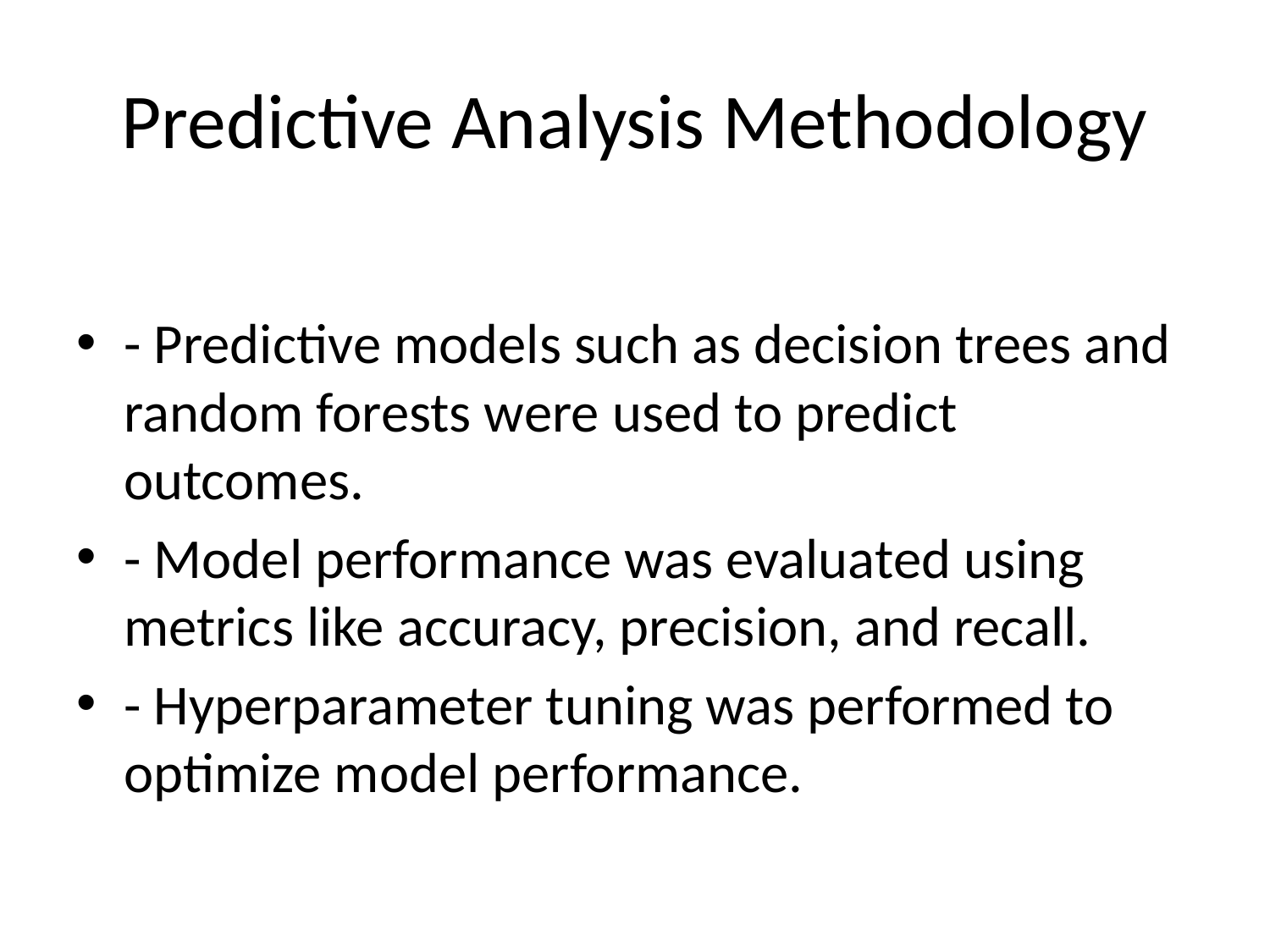

# Predictive Analysis Methodology

- Predictive models such as decision trees and random forests were used to predict outcomes.
- Model performance was evaluated using metrics like accuracy, precision, and recall.
- Hyperparameter tuning was performed to optimize model performance.